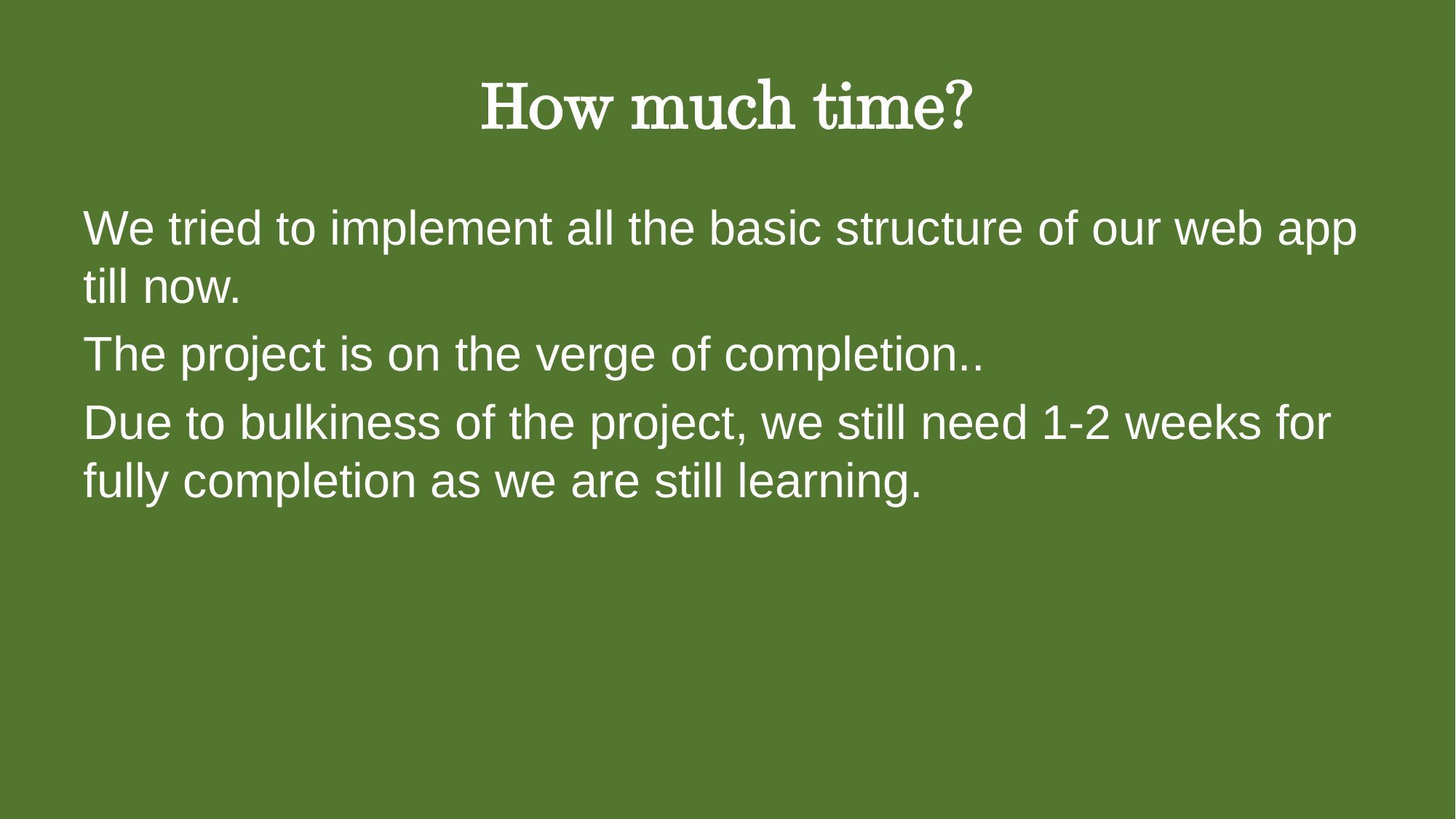

# How much time?
We tried to implement all the basic structure of our web app till now.
The project is on the verge of completion..
Due to bulkiness of the project, we still need 1-2 weeks for fully completion as we are still learning.